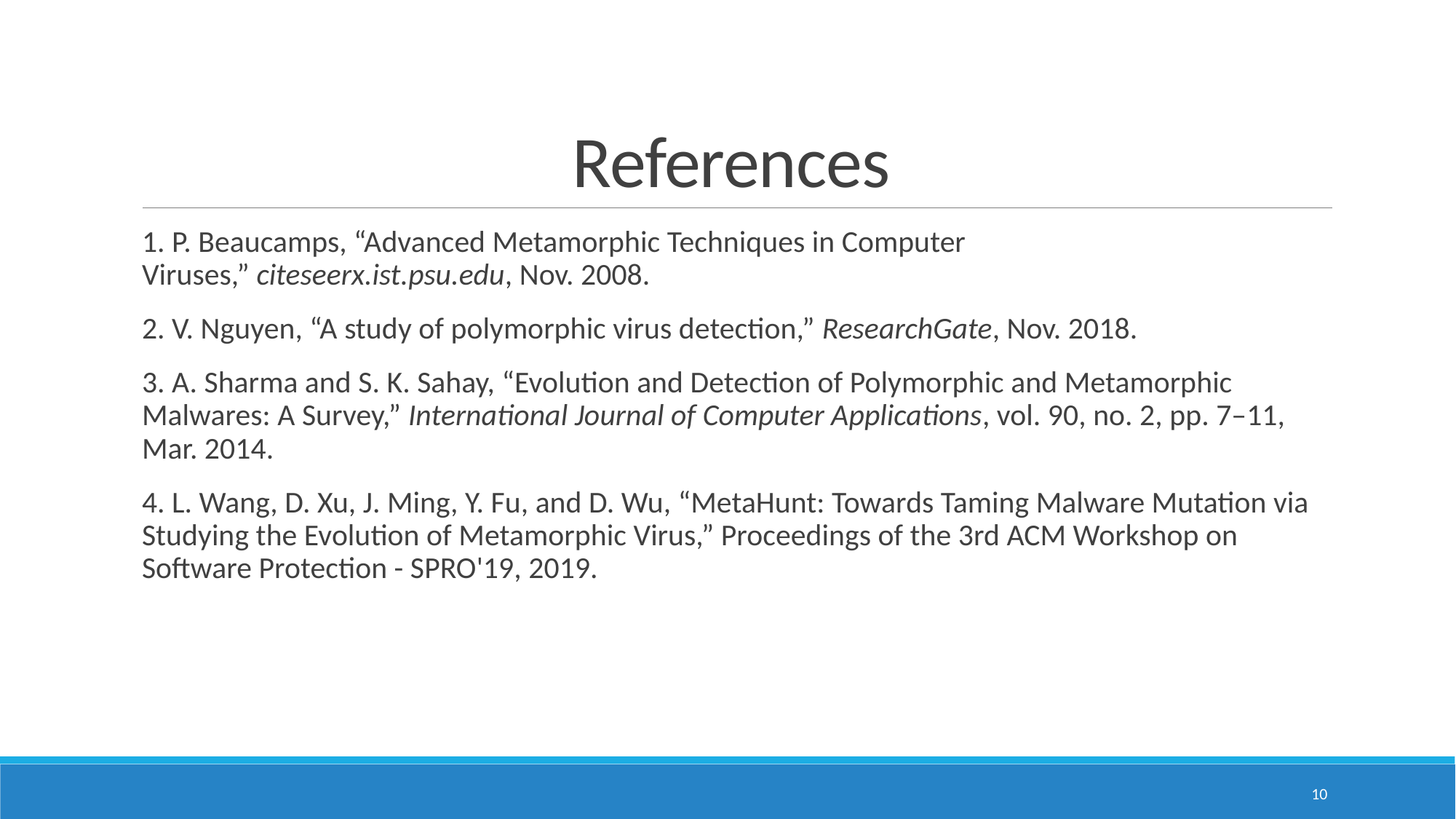

# References
1. P. Beaucamps, “Advanced Metamorphic Techniques in Computer Viruses,” citeseerx.ist.psu.edu, Nov. 2008.
2. V. Nguyen, “A study of polymorphic virus detection,” ResearchGate, Nov. 2018.
3. A. Sharma and S. K. Sahay, “Evolution and Detection of Polymorphic and Metamorphic Malwares: A Survey,” International Journal of Computer Applications, vol. 90, no. 2, pp. 7–11, Mar. 2014.
4. L. Wang, D. Xu, J. Ming, Y. Fu, and D. Wu, “MetaHunt: Towards Taming Malware Mutation via Studying the Evolution of Metamorphic Virus,” Proceedings of the 3rd ACM Workshop on Software Protection - SPRO'19, 2019.
10